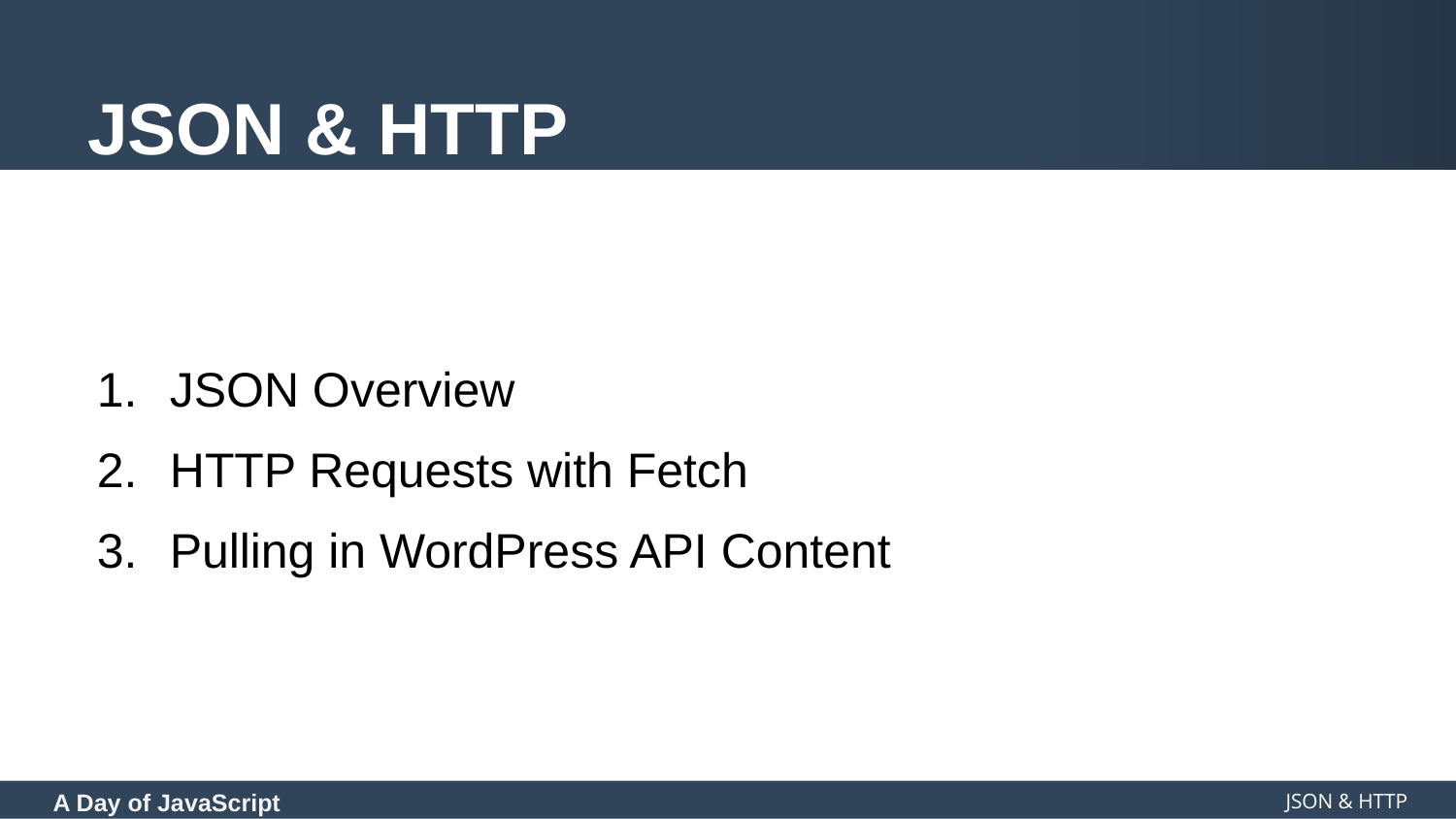

# JSON & HTTP

JSON Overview
HTTP Requests with Fetch
Pulling in WordPress API Content
JSON & HTTP